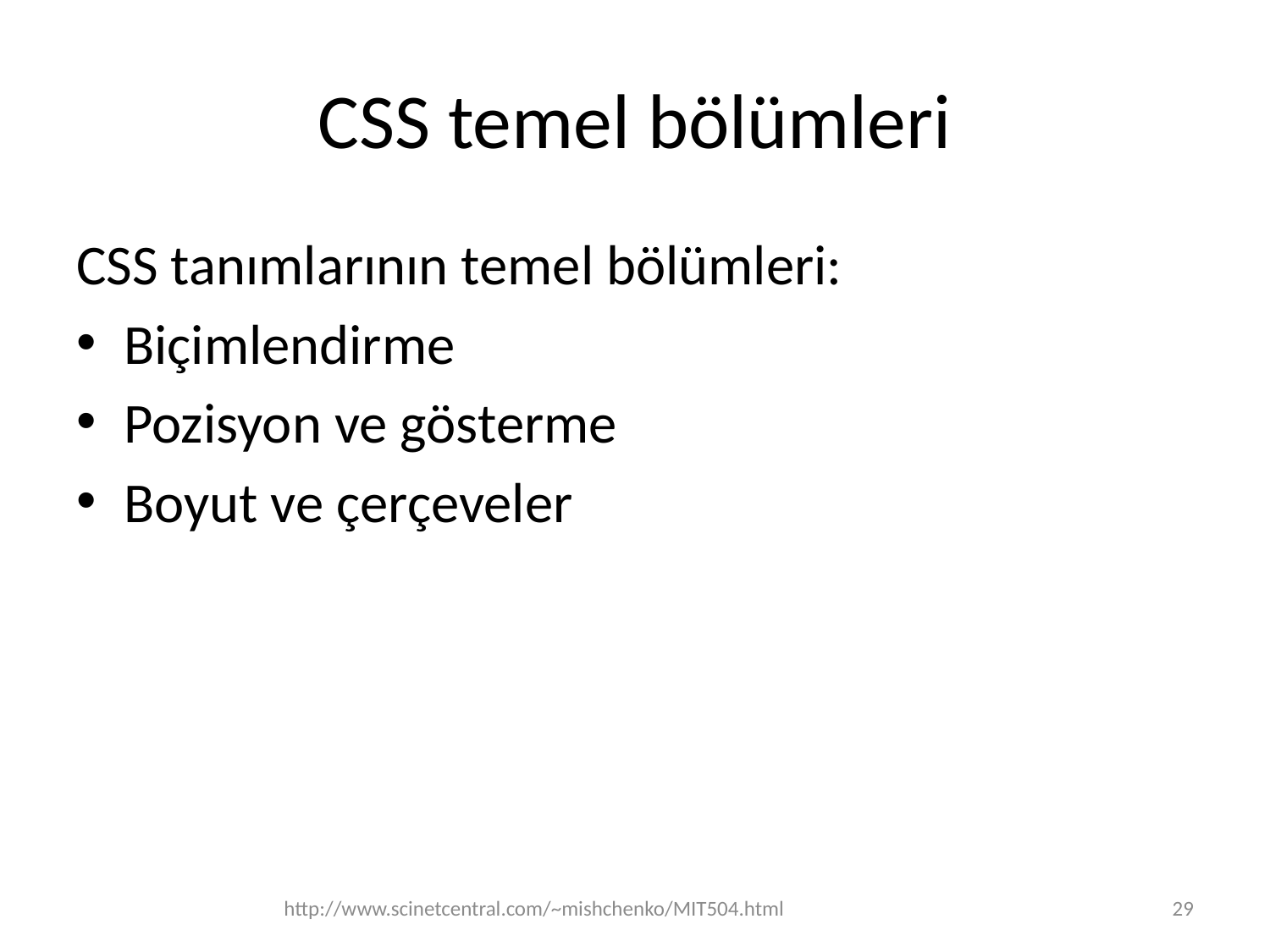

# CSS temel bölümleri
CSS tanımlarının temel bölümleri:
Biçimlendirme
Pozisyon ve gösterme
Boyut ve çerçeveler

http://www.scinetcentral.com/~mishchenko/MIT504.html
29